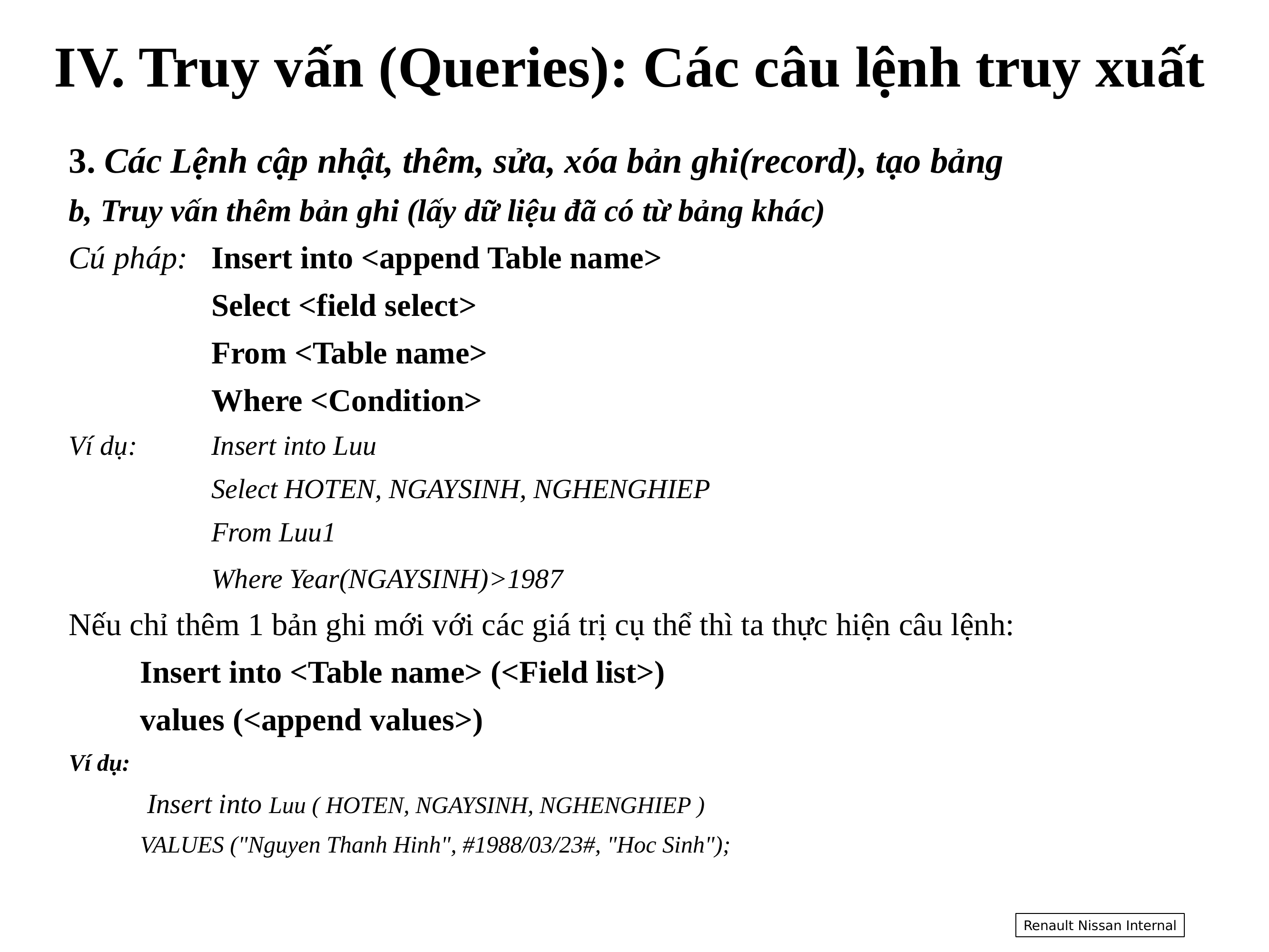

IV. Truy vấn (Queries): Các câu lệnh truy xuất
3. Các Lệnh cập nhật, thêm, sửa, xóa bản ghi(record), tạo bảng
b, Truy vấn thêm bản ghi (lấy dữ liệu đã có từ bảng khác)
Cú pháp:	Insert into <append Table name>
		Select <field select>
		From <Table name>
		Where <Condition>
Ví dụ:		Insert into Luu
		Select HOTEN, NGAYSINH, NGHENGHIEP
		From Luu1
		Where Year(NGAYSINH)>1987
Nếu chỉ thêm 1 bản ghi mới với các giá trị cụ thể thì ta thực hiện câu lệnh:
	Insert into <Table name> (<Field list>)
	values (<append values>)
Ví dụ:
	 Insert into Luu ( HOTEN, NGAYSINH, NGHENGHIEP )
	VALUES ("Nguyen Thanh Hinh", #1988/03/23#, "Hoc Sinh");